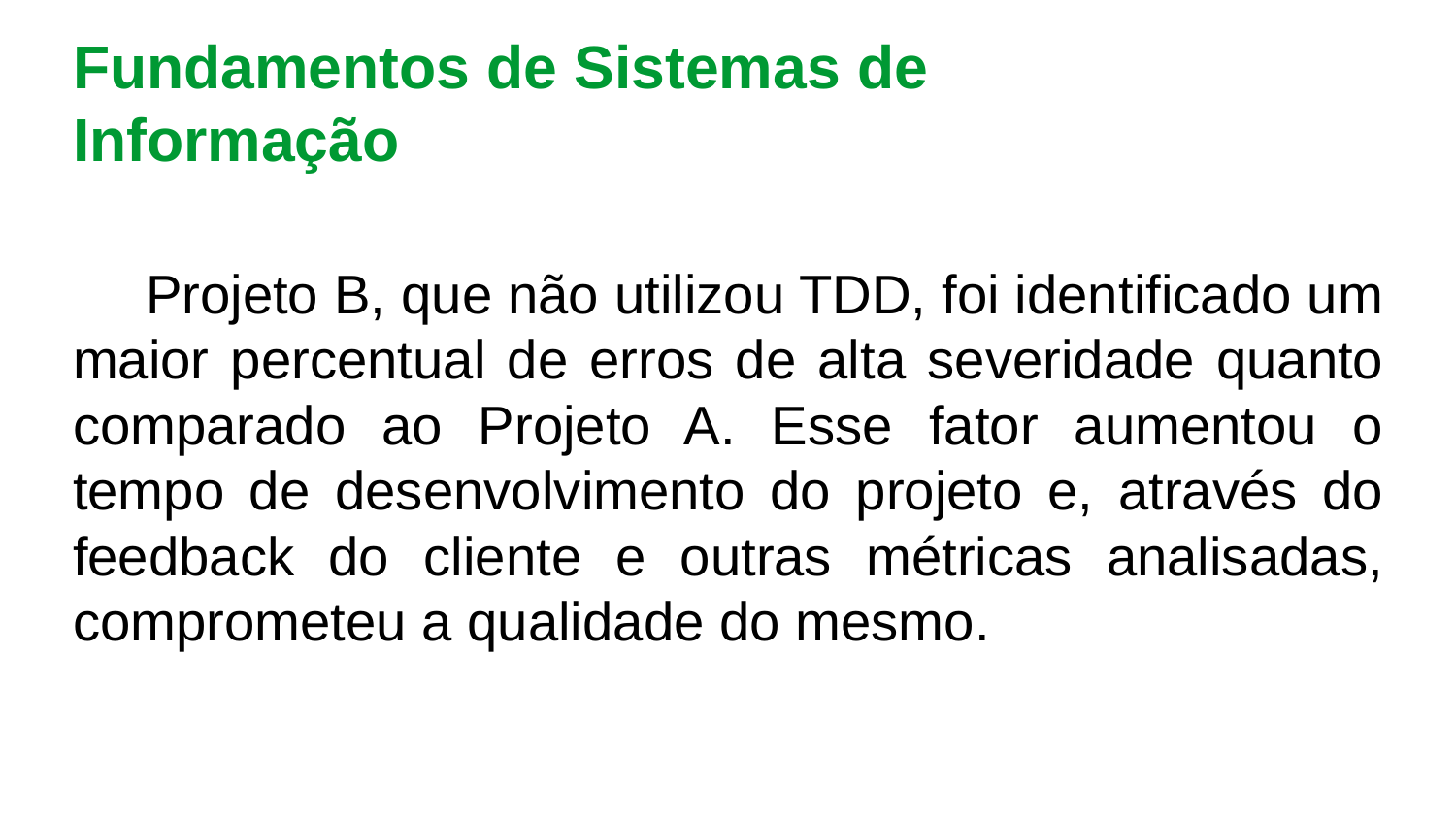

Fundamentos de Sistemas de Informação
Projeto B, que não utilizou TDD, foi identificado um maior percentual de erros de alta severidade quanto comparado ao Projeto A. Esse fator aumentou o tempo de desenvolvimento do projeto e, através do feedback do cliente e outras métricas analisadas, comprometeu a qualidade do mesmo.